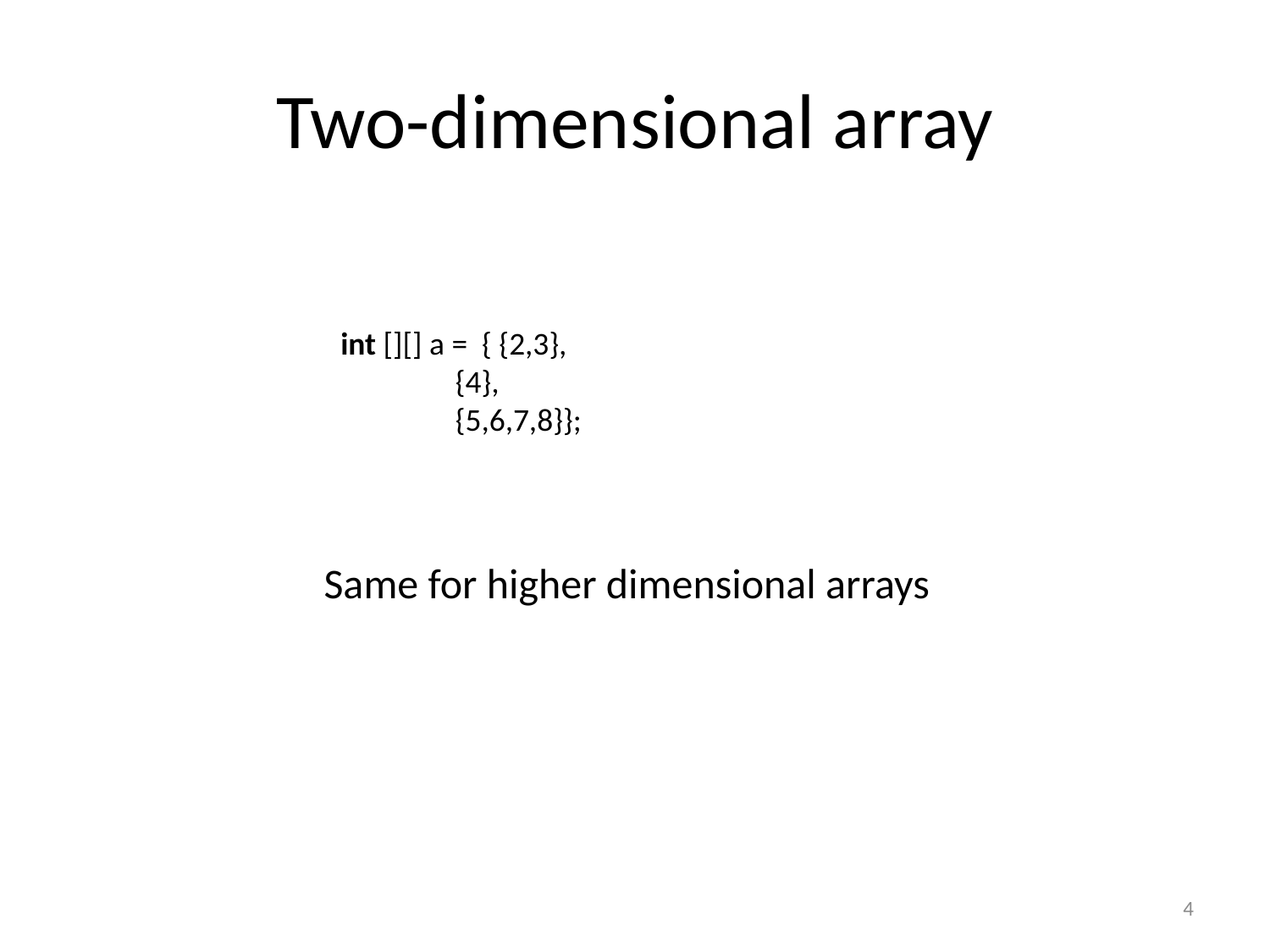

# Two-dimensional array
int [][] a =  { {2,3},
                {4},
                {5,6,7,8}};
Same for higher dimensional arrays
4